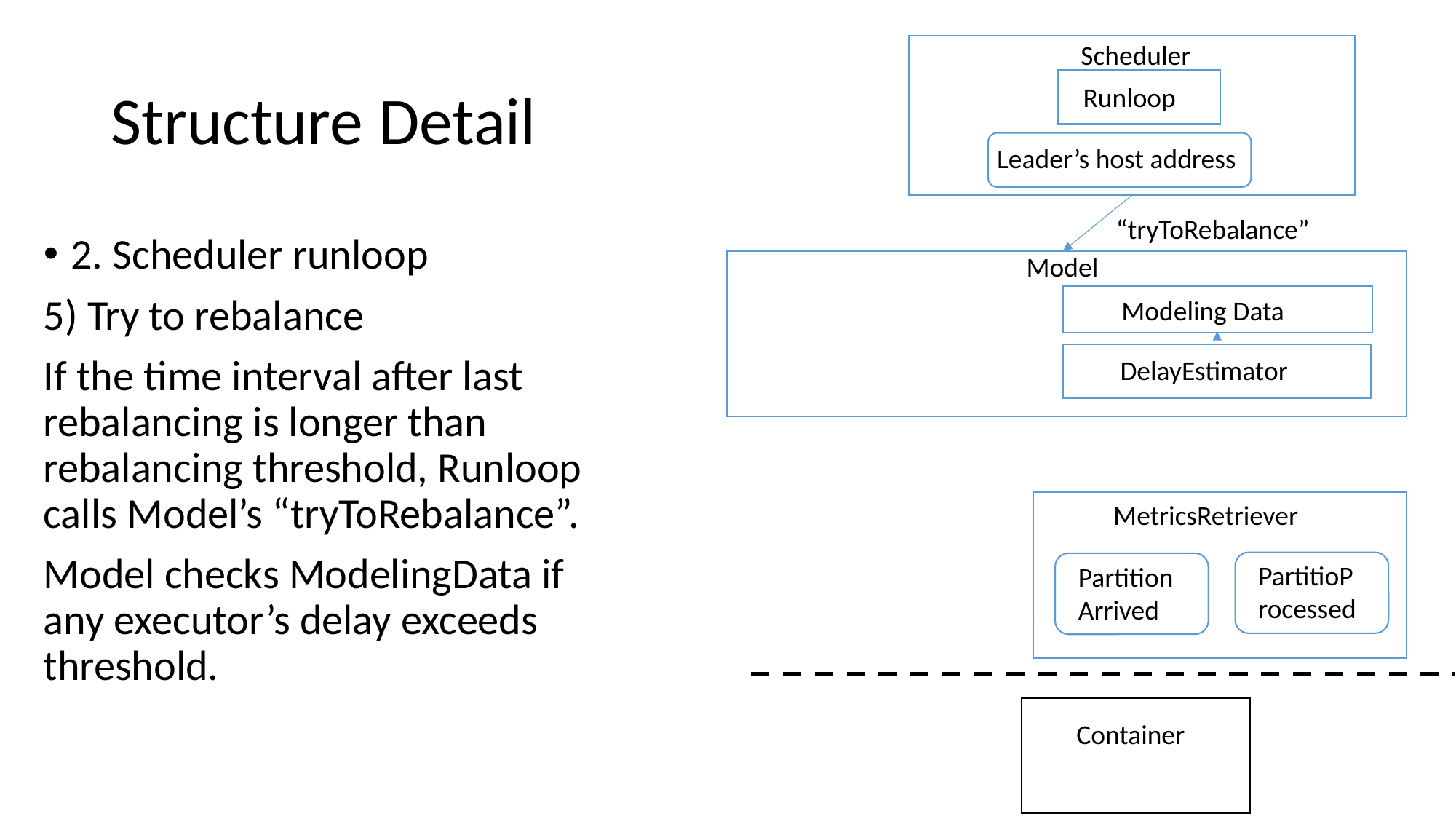

Scheduler

# Structure Detail

Runloop

Leader’s host address
“tryToRebalance”
2. Scheduler runloop
5) Try to rebalance
If the time interval after last rebalancing is longer than rebalancing threshold, Runloop calls Model’s “tryToRebalance”.
Model checks ModelingData if any executor’s delay exceeds threshold.
Model

Modeling Data

DelayEstimator
MetricsRetriever

PartitioProcessed
PartitionArrived

Container